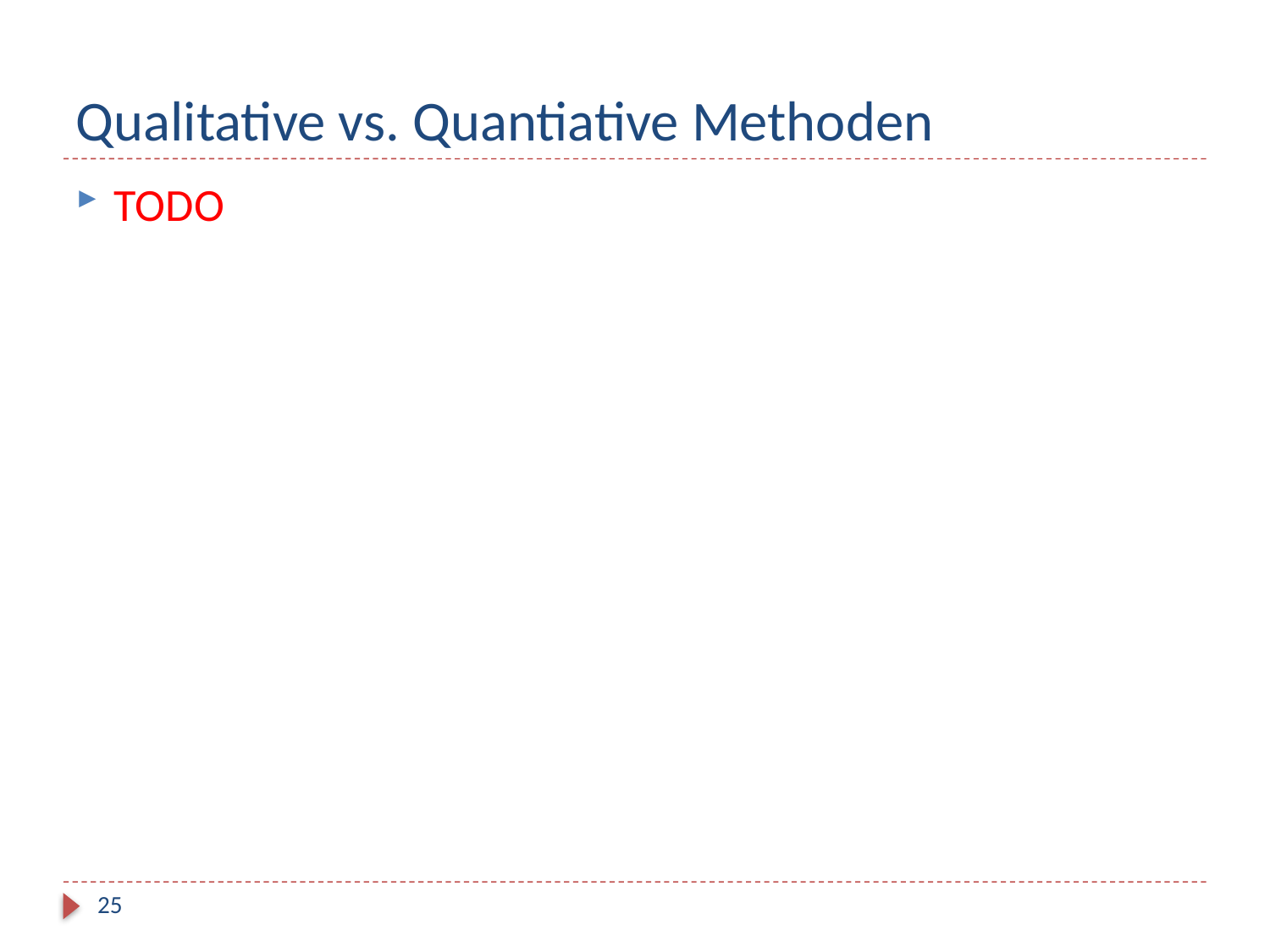

# Qualitative vs. Quantiative Methoden
TODO
25